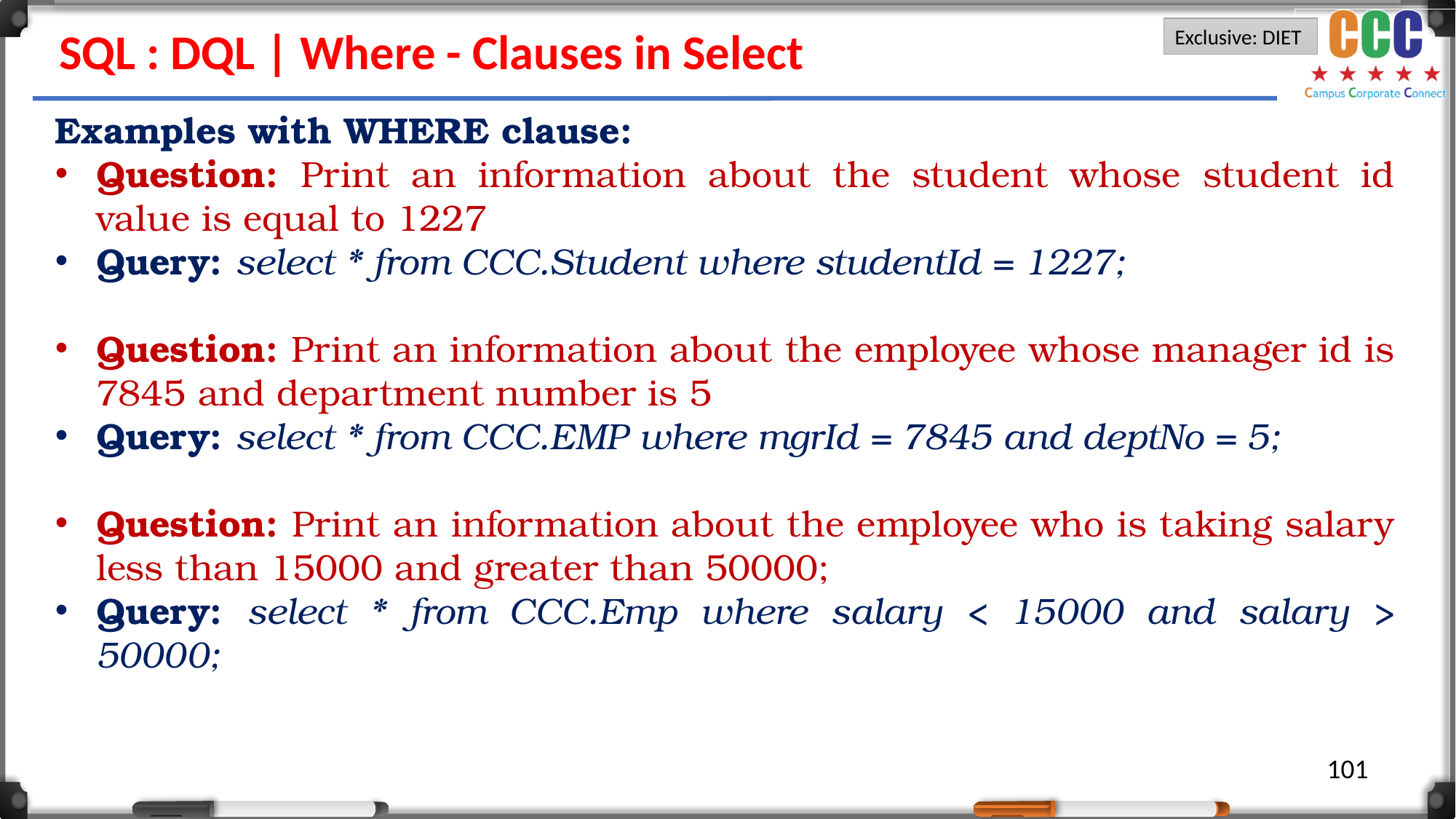

SQL : DQL | Where - Clauses in Select
Examples with WHERE clause:
Question: Print an information about the student whose student id value is equal to 1227
Query: select * from CCC.Student where studentId = 1227;

Question: Print an information about the employee whose manager id is 7845 and department number is 5
Query: select * from CCC.EMP where mgrId = 7845 and deptNo = 5;

Question: Print an information about the employee who is taking salary less than 15000 and greater than 50000;
Query: select * from CCC.Emp where salary < 15000 and salary > 50000;